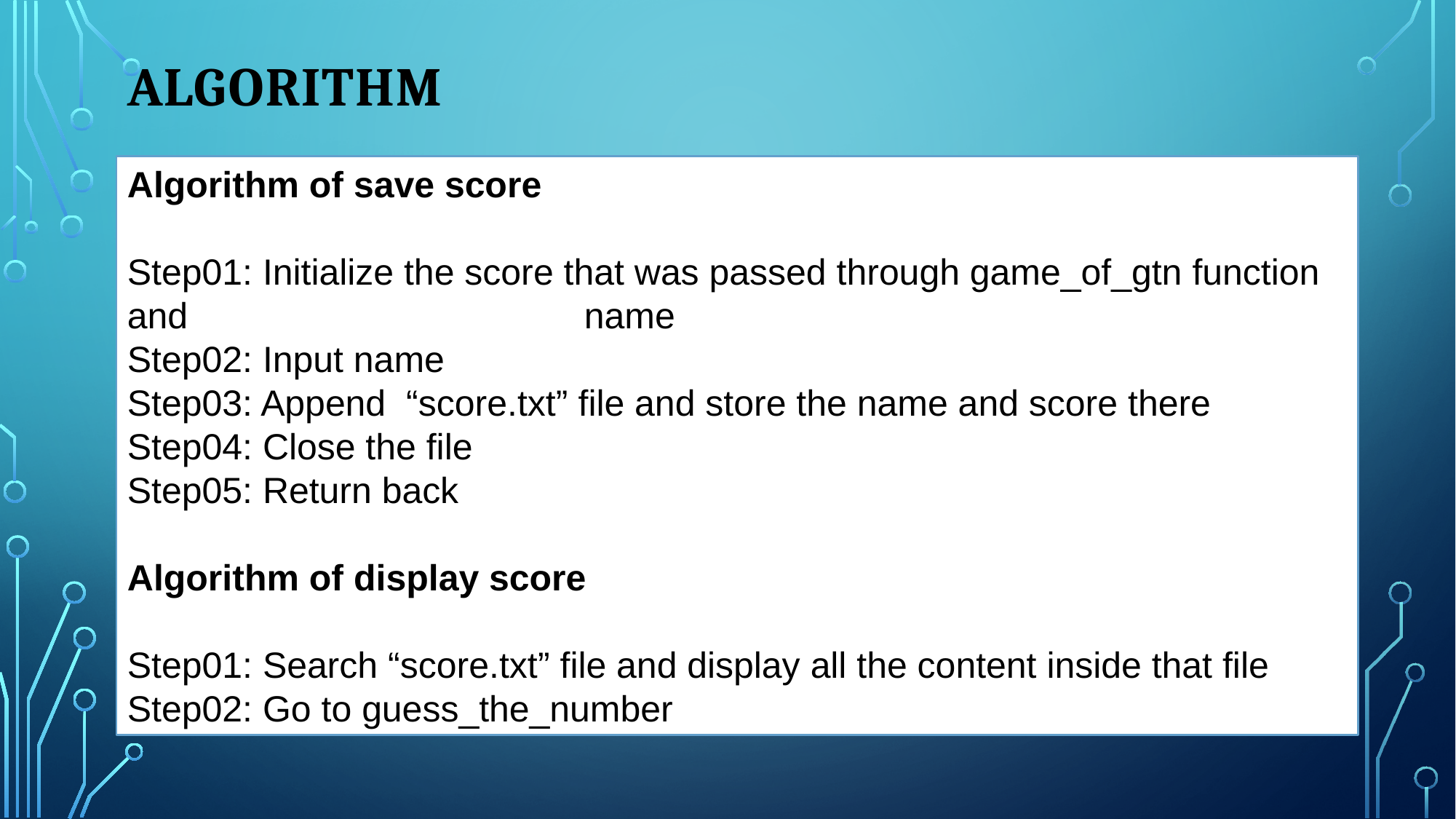

# Algorithm
Algorithm of save score

Step01: Initialize the score that was passed through game_of_gtn function and 				  name
Step02: Input name
Step03: Append  “score.txt” file and store the name and score there
Step04: Close the file
Step05: Return back

Algorithm of display score

Step01: Search “score.txt” file and display all the content inside that file
Step02: Go to guess_the_number